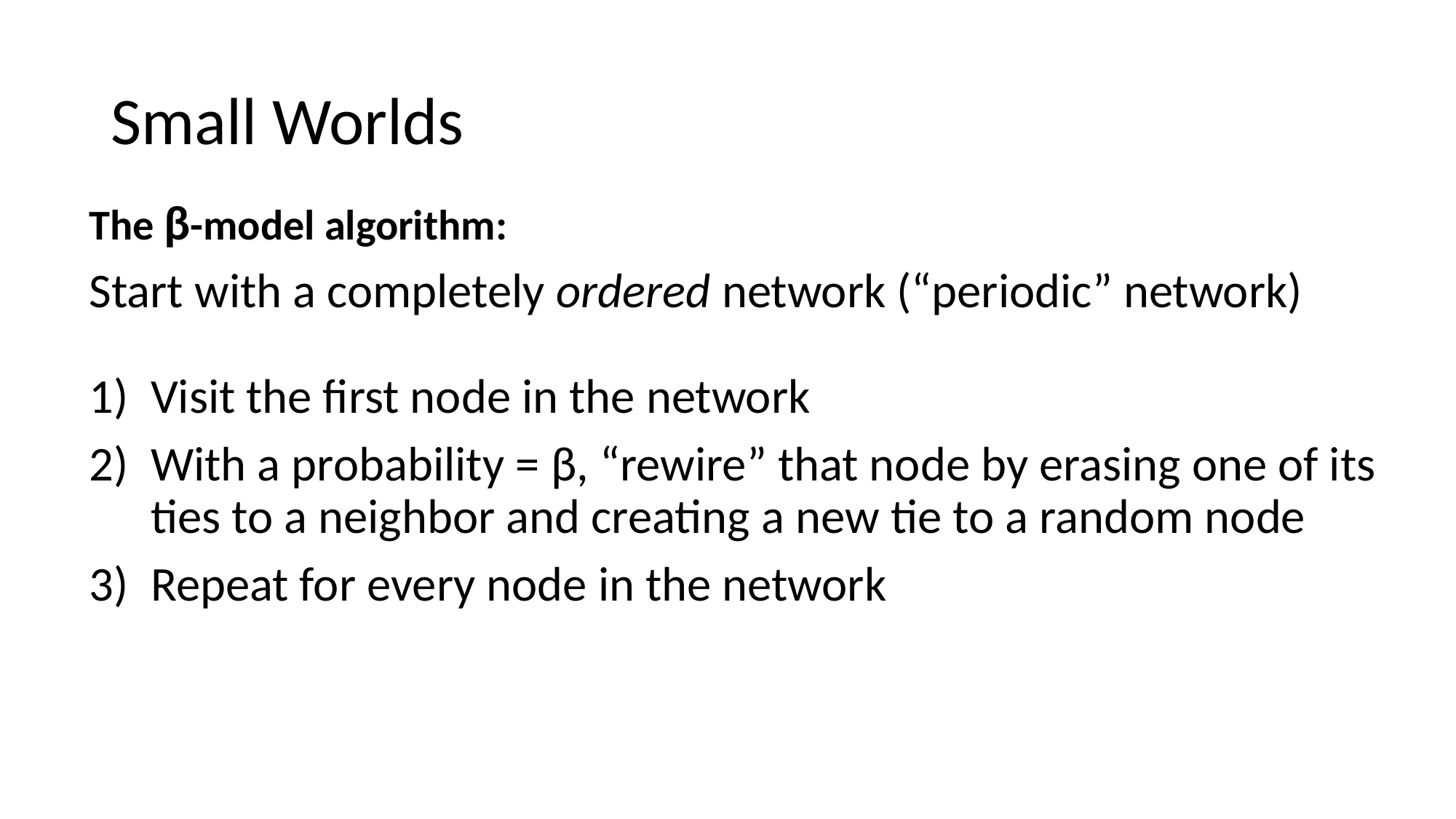

# Small Worlds
The β-model algorithm:
Start with a completely ordered network (“periodic” network)

Visit the first node in the network
With a probability = β, “rewire” that node by erasing one of its ties to a neighbor and creating a new tie to a random node
Repeat for every node in the network